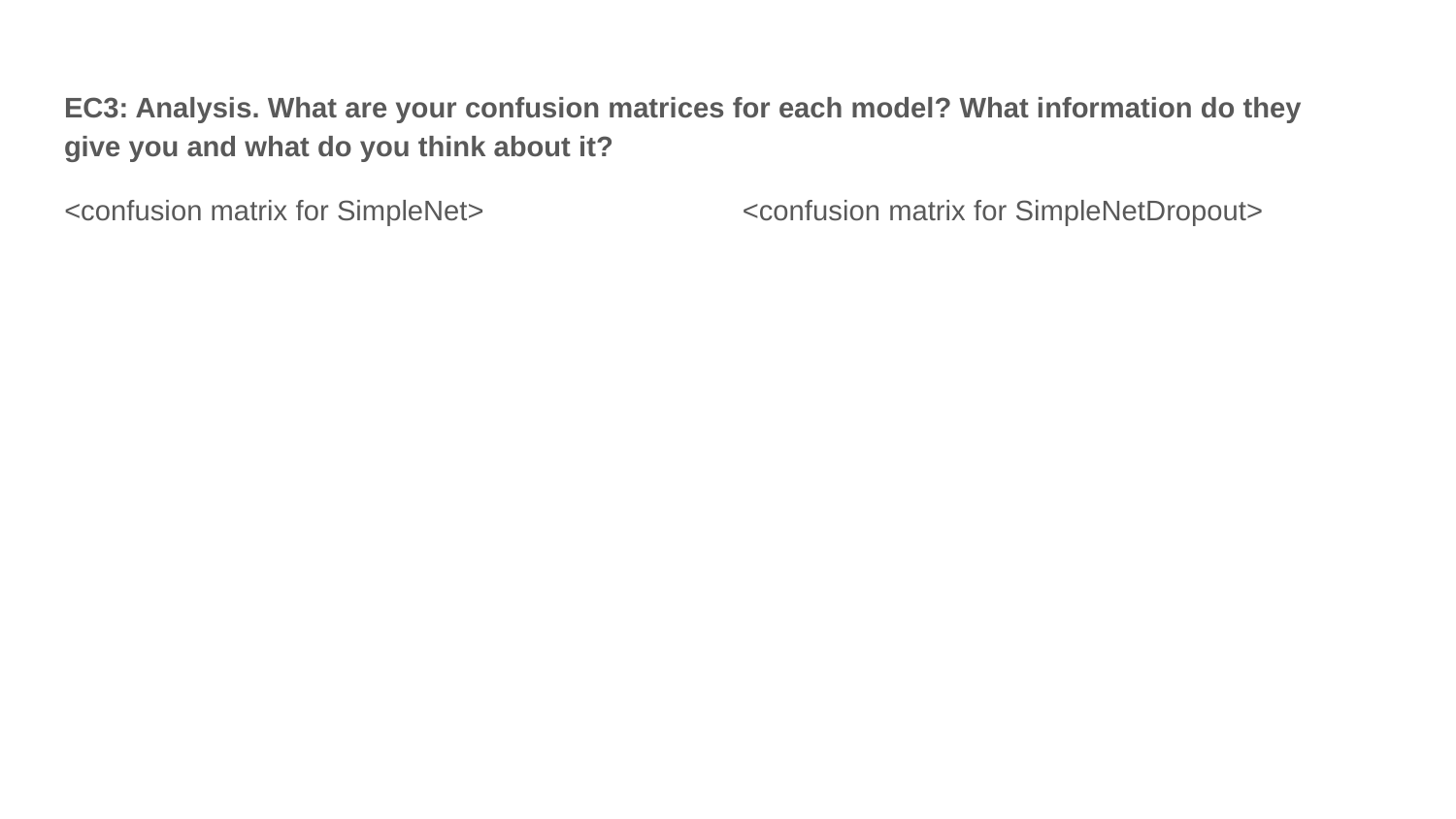

EC3: Analysis. What are your confusion matrices for each model? What information do they give you and what do you think about it?

<confusion matrix for SimpleNetDropout>
<confusion matrix for SimpleNet>